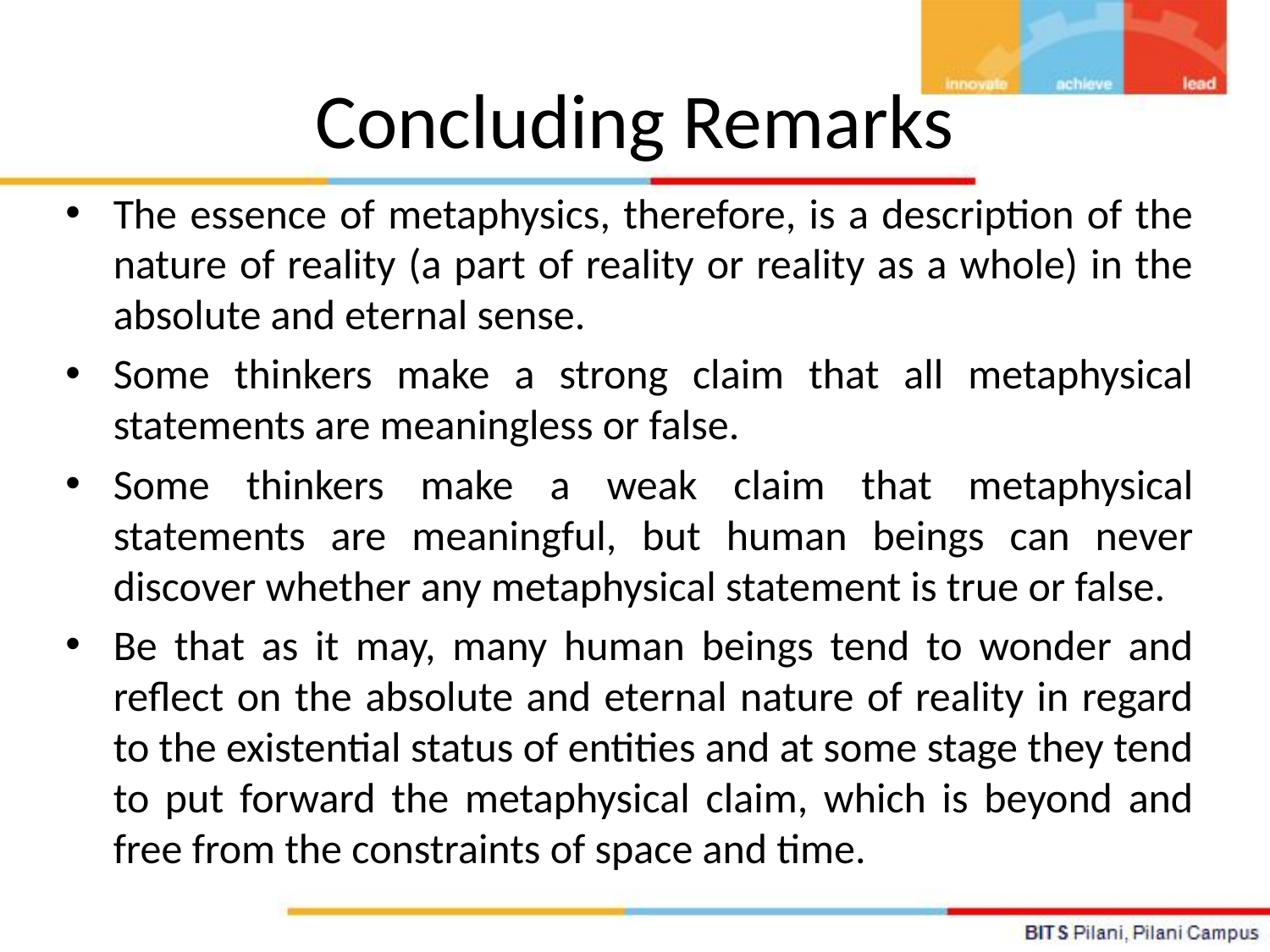

# Concluding Remarks
The essence of metaphysics, therefore, is a description of the nature of reality (a part of reality or reality as a whole) in the absolute and eternal sense.
Some thinkers make a strong claim that all metaphysical statements are meaningless or false.
Some thinkers make a weak claim that metaphysical statements are meaningful, but human beings can never discover whether any metaphysical statement is true or false.
Be that as it may, many human beings tend to wonder and reflect on the absolute and eternal nature of reality in regard to the existential status of entities and at some stage they tend to put forward the metaphysical claim, which is beyond and free from the constraints of space and time.